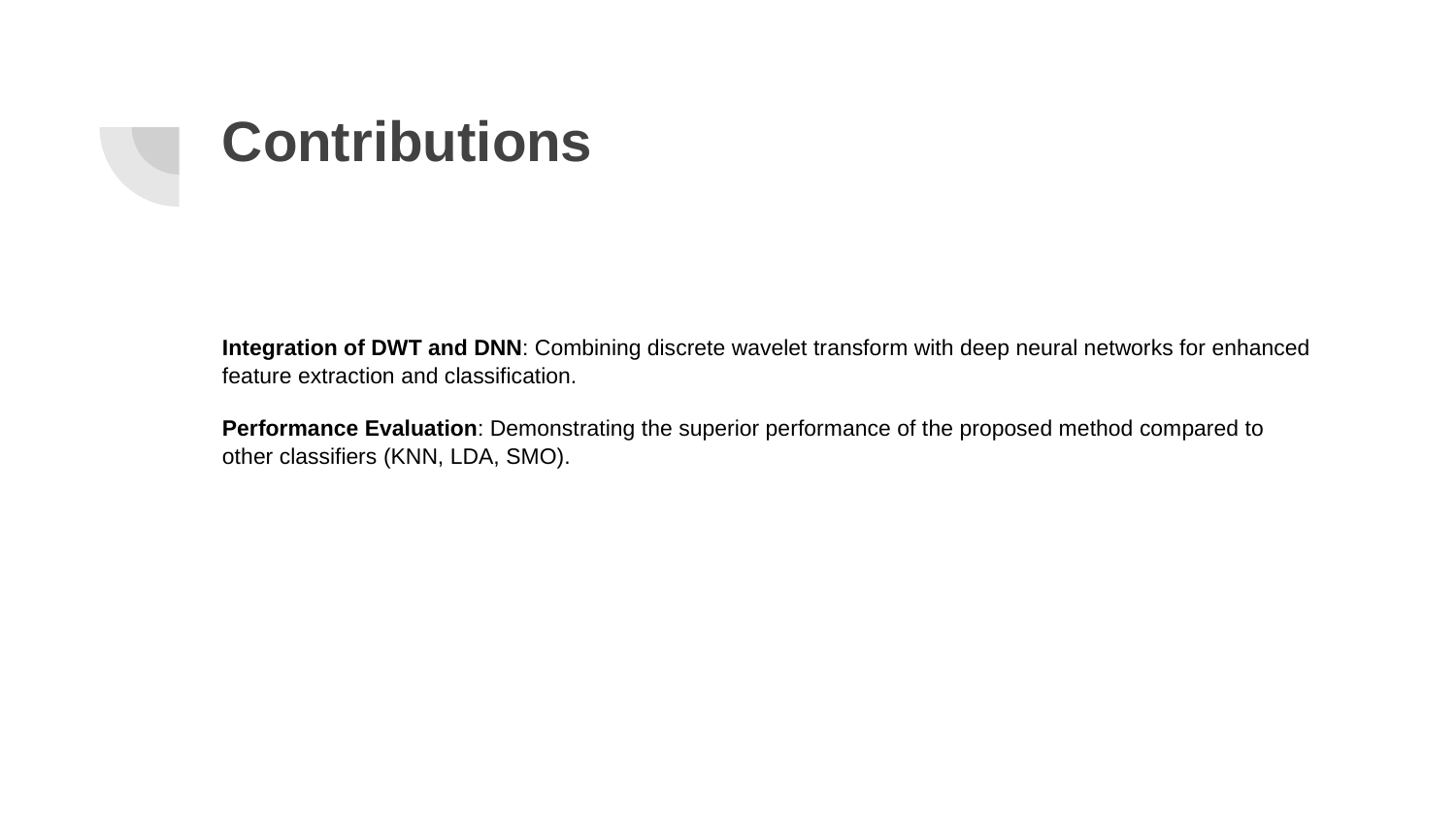

# Contributions
Integration of DWT and DNN: Combining discrete wavelet transform with deep neural networks for enhanced feature extraction and classification.
Performance Evaluation: Demonstrating the superior performance of the proposed method compared to other classifiers (KNN, LDA, SMO).